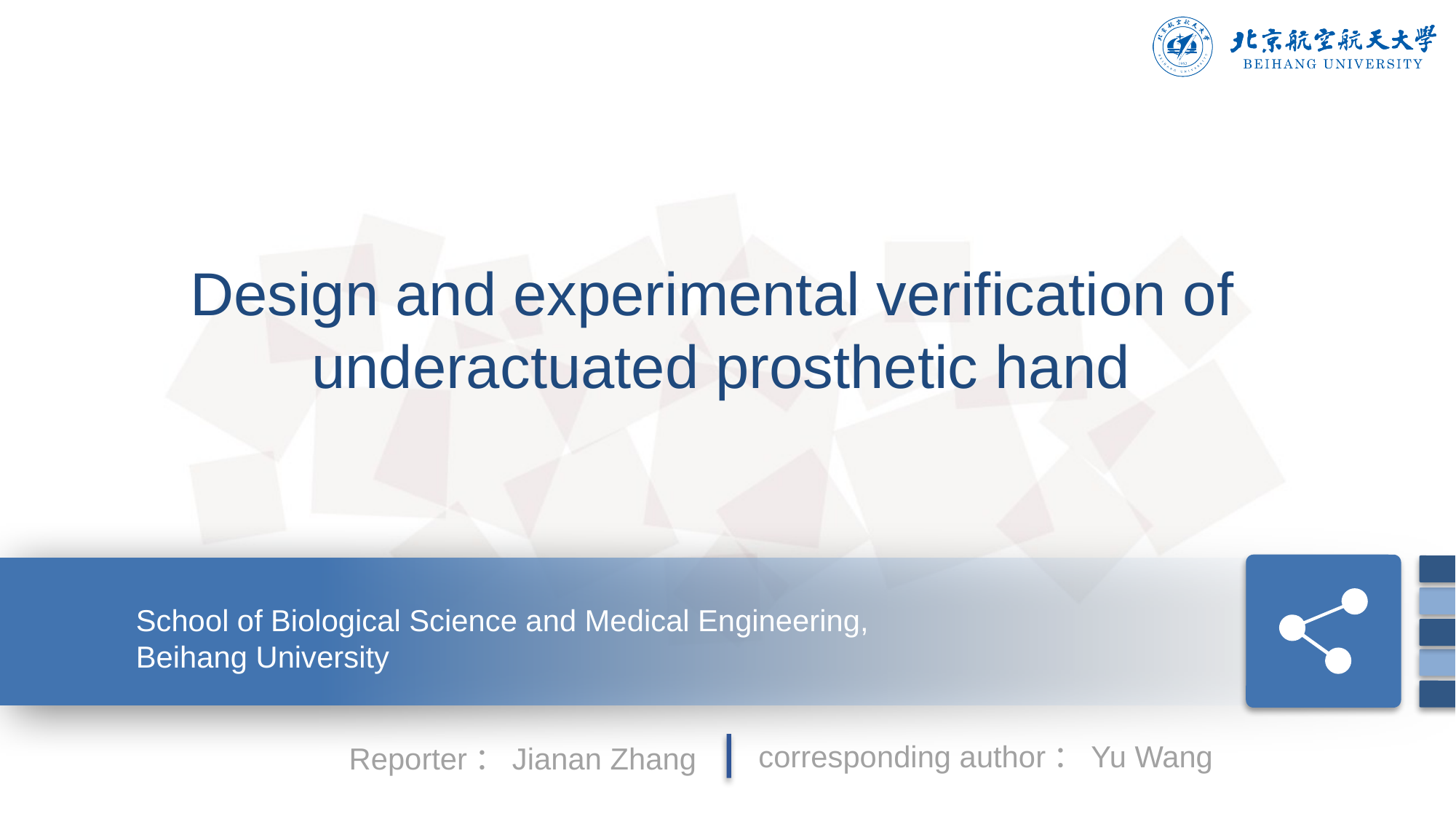

Design and experimental verification of
underactuated prosthetic hand

School of Biological Science and Medical Engineering,
Beihang University

corresponding author：Yu Wang
Reporter：Jianan Zhang